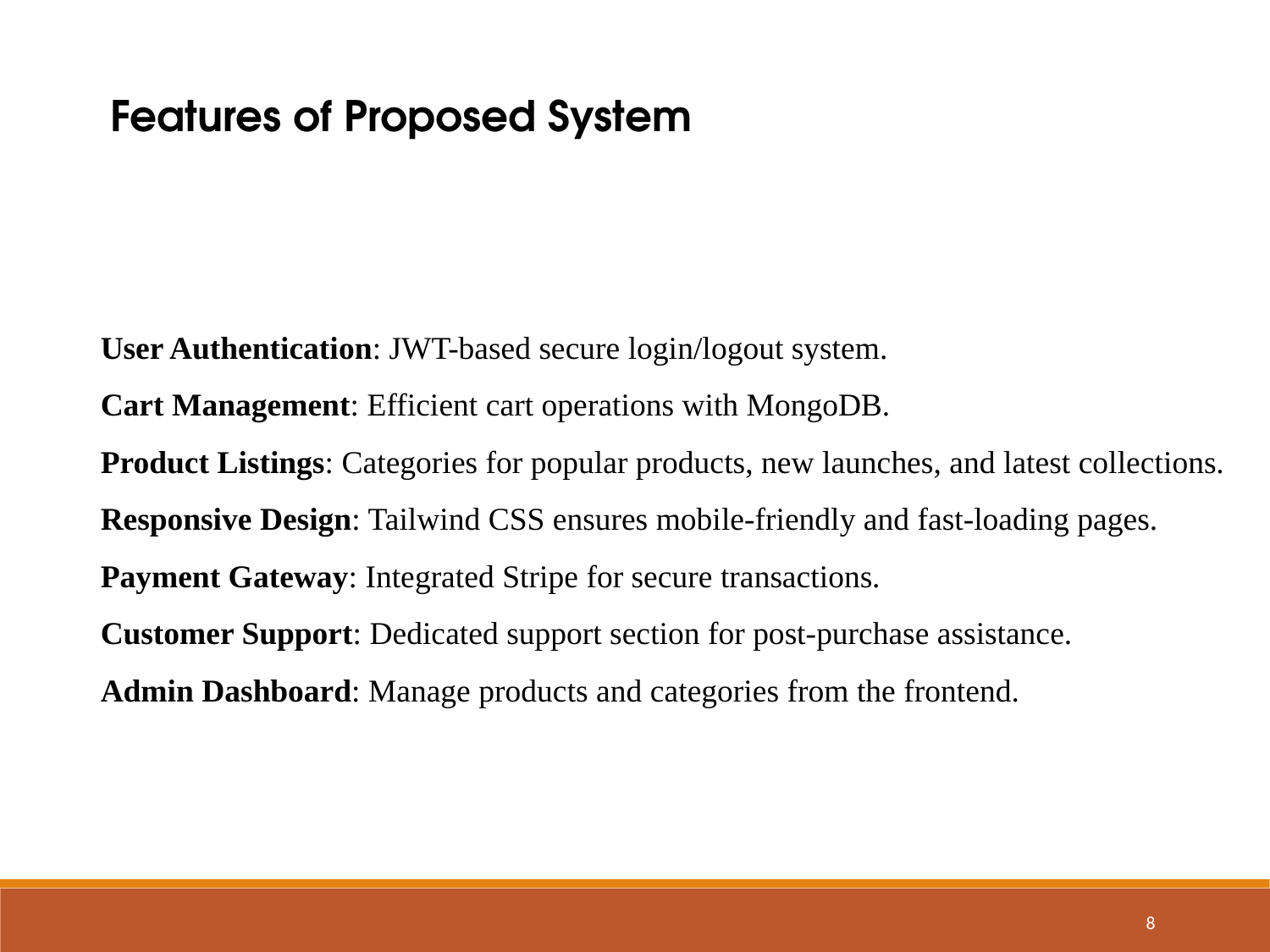

Features of Proposed System
User Authentication: JWT-based secure login/logout system.
Cart Management: Efficient cart operations with MongoDB.
Product Listings: Categories for popular products, new launches, and latest collections.
Responsive Design: Tailwind CSS ensures mobile-friendly and fast-loading pages.
Payment Gateway: Integrated Stripe for secure transactions.
Customer Support: Dedicated support section for post-purchase assistance.
Admin Dashboard: Manage products and categories from the frontend.
8